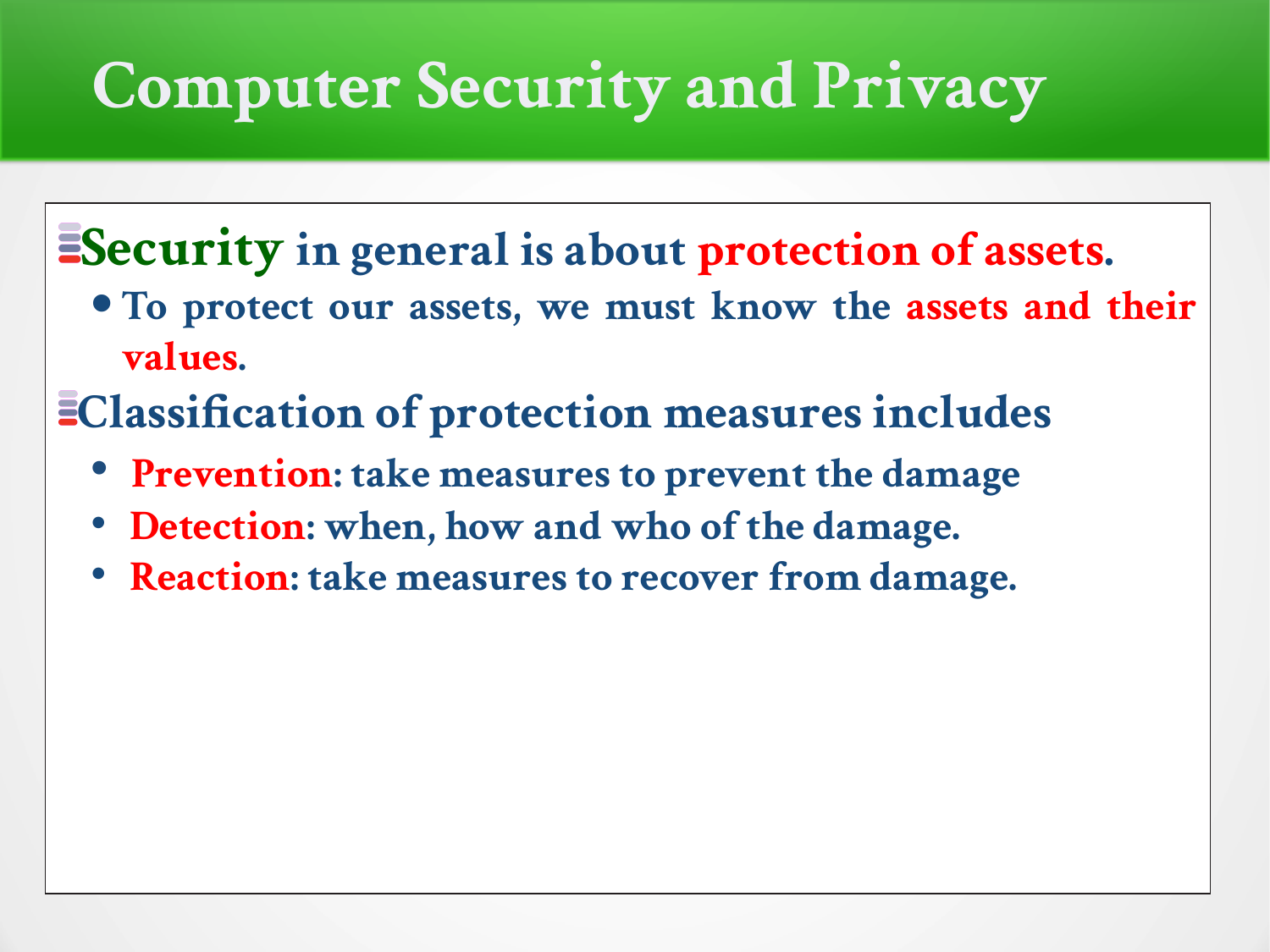

Computer Security and Privacy
Security in general is about protection of assets.
To protect our assets, we must know the assets and their values.
Classification of protection measures includes
 Prevention: take measures to prevent the damage
 Detection: when, how and who of the damage.
 Reaction: take measures to recover from damage.